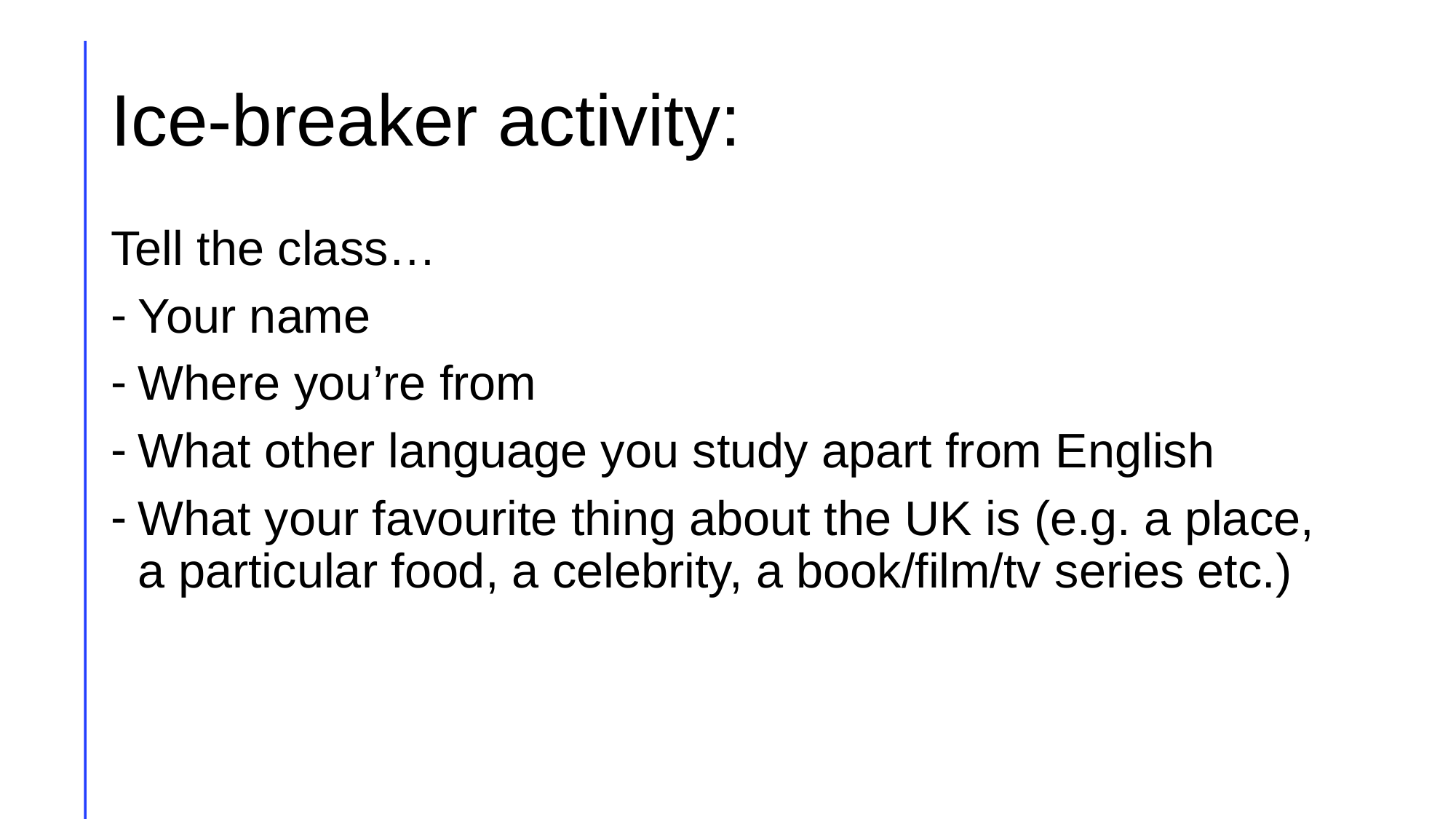

# Ice-breaker activity:
Tell the class…
Your name
Where you’re from
What other language you study apart from English
What your favourite thing about the UK is (e.g. a place, a particular food, a celebrity, a book/film/tv series etc.)